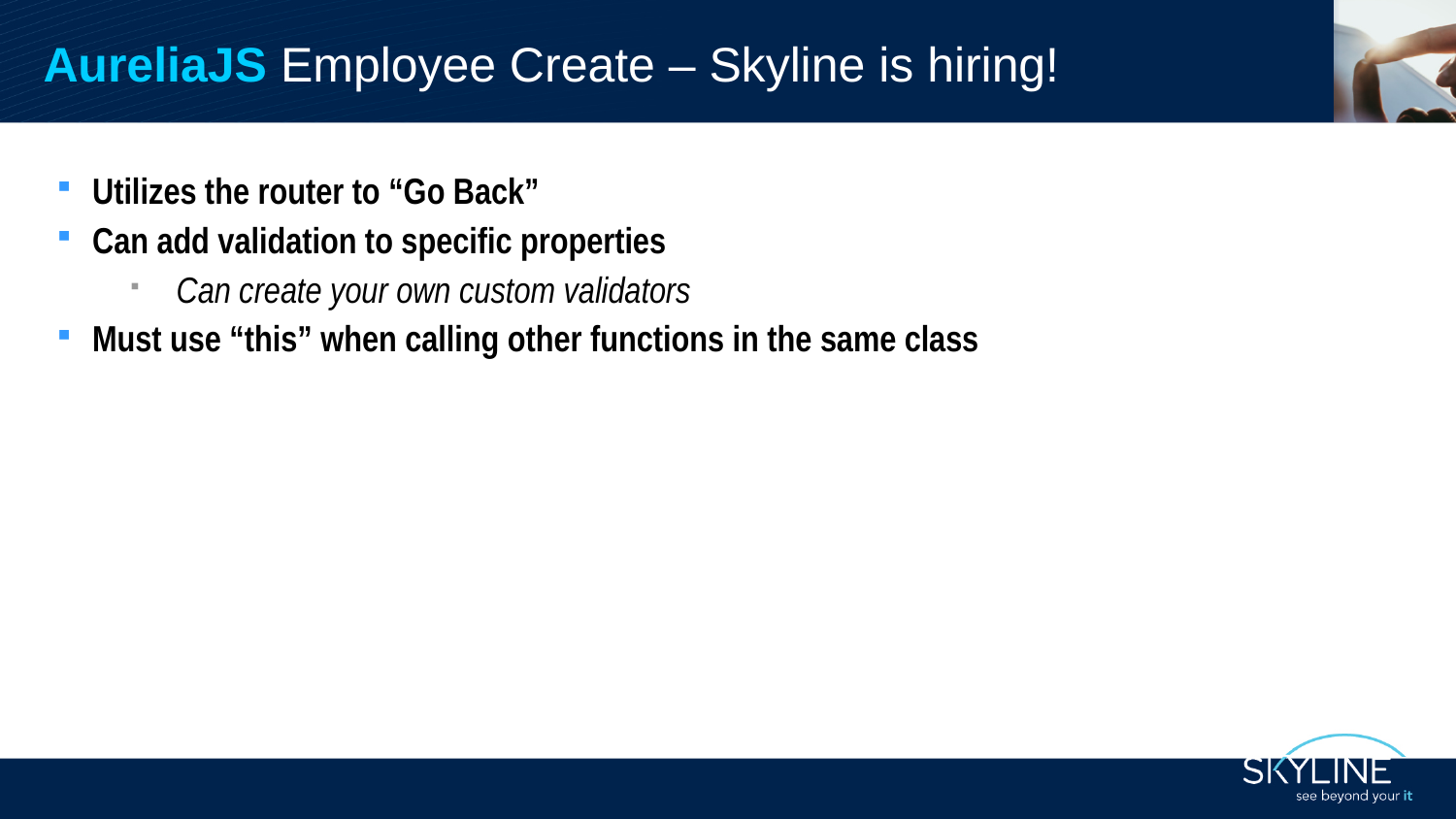

AureliaJS Employee Create – Skyline is hiring!
Utilizes the router to “Go Back”
Can add validation to specific properties
Can create your own custom validators
Must use “this” when calling other functions in the same class